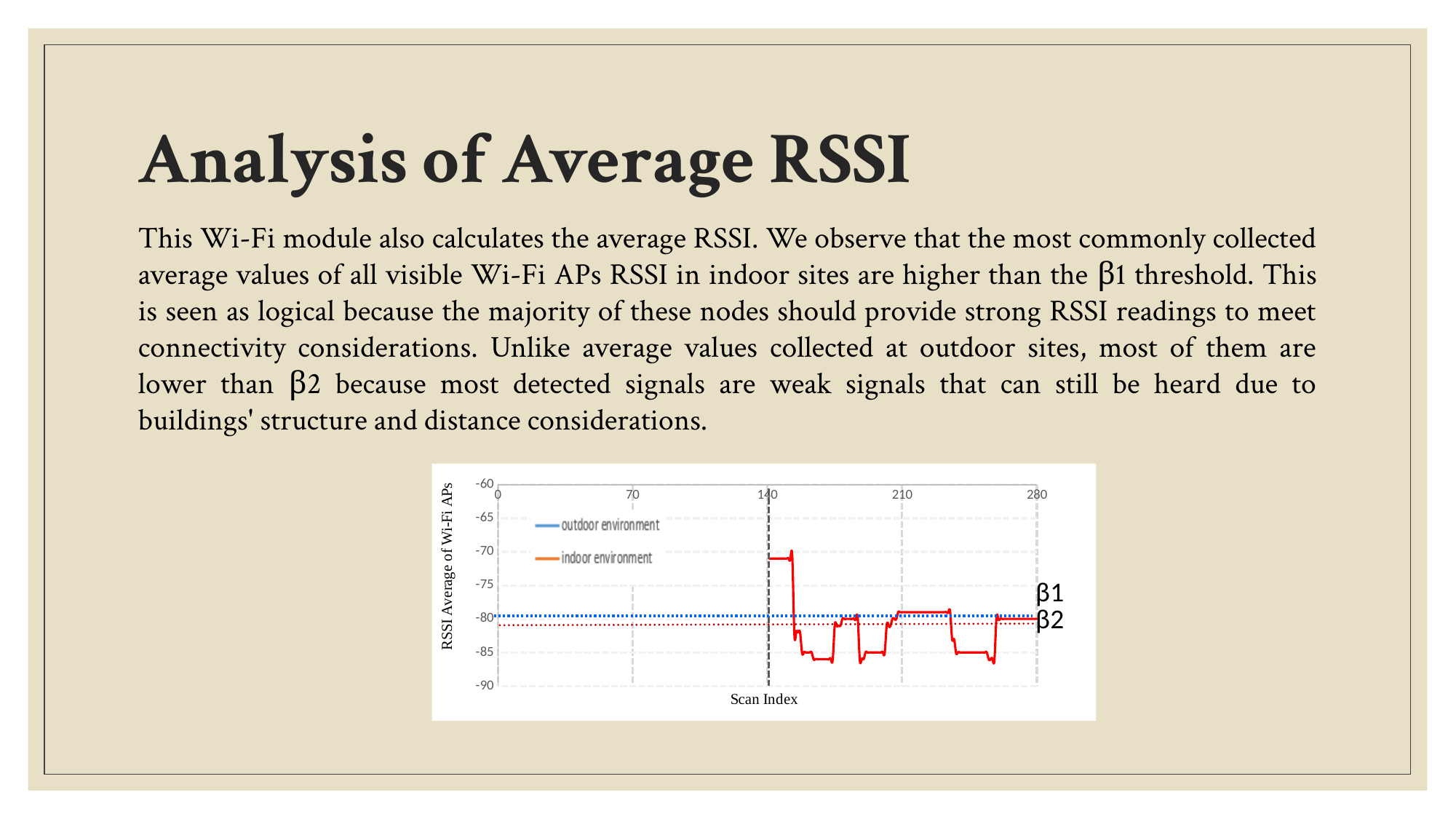

# Analysis of Average RSSI
This Wi-Fi module also calculates the average RSSI. We observe that the most commonly collected average values of all visible Wi-Fi APs RSSI in indoor sites are higher than the β1 threshold. This is seen as logical because the majority of these nodes should provide strong RSSI readings to meet connectivity considerations. Unlike average values collected at outdoor sites, most of them are lower than β2 because most detected signals are weak signals that can still be heard due to buildings' structure and distance considerations.

### Chart

| Category |  |  |
|---|---|---|